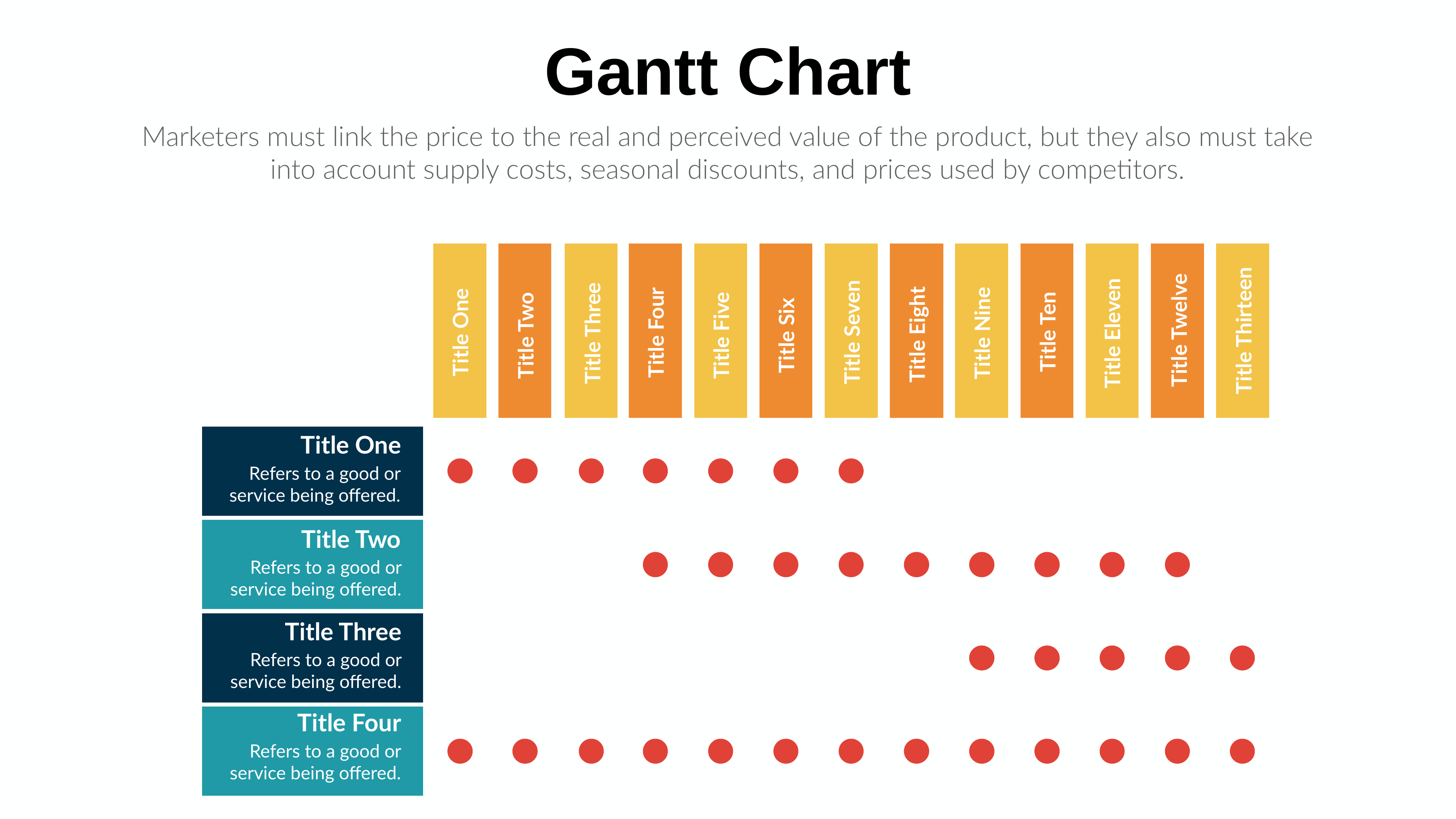

Gantt Chart
Marketers must link the price to the real and perceived value of the product, but they also must take into account supply costs, seasonal discounts, and prices used by competitors.

Title Twelve
Title Thirteen
Title Ten
Title Seven
Title One
Title Four
Title Eleven
Title Three
Title Nine
Title Eight
Title Two
Title Six
Title Five

Title One

Refers to a good or service being offered.

Title Two

Refers to a good or service being offered.

Title Three
Refers to a good or service being offered.

Title Four

Refers to a good or service being offered.